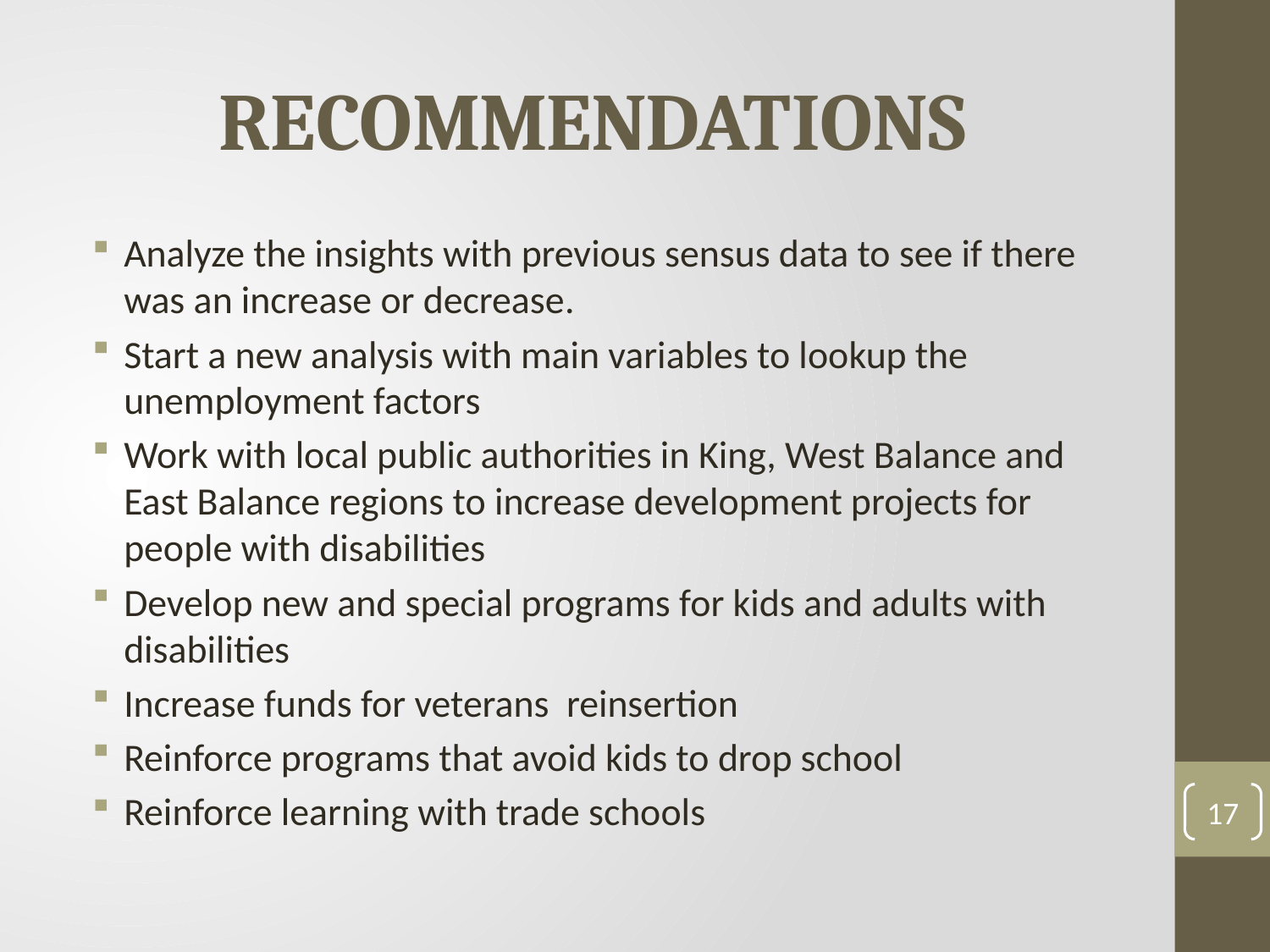

# RECOMMENDATIONS
Analyze the insights with previous sensus data to see if there was an increase or decrease.
Start a new analysis with main variables to lookup the unemployment factors
Work with local public authorities in King, West Balance and East Balance regions to increase development projects for people with disabilities
Develop new and special programs for kids and adults with disabilities
Increase funds for veterans  reinsertion
Reinforce programs that avoid kids to drop school
Reinforce learning with trade schools

17